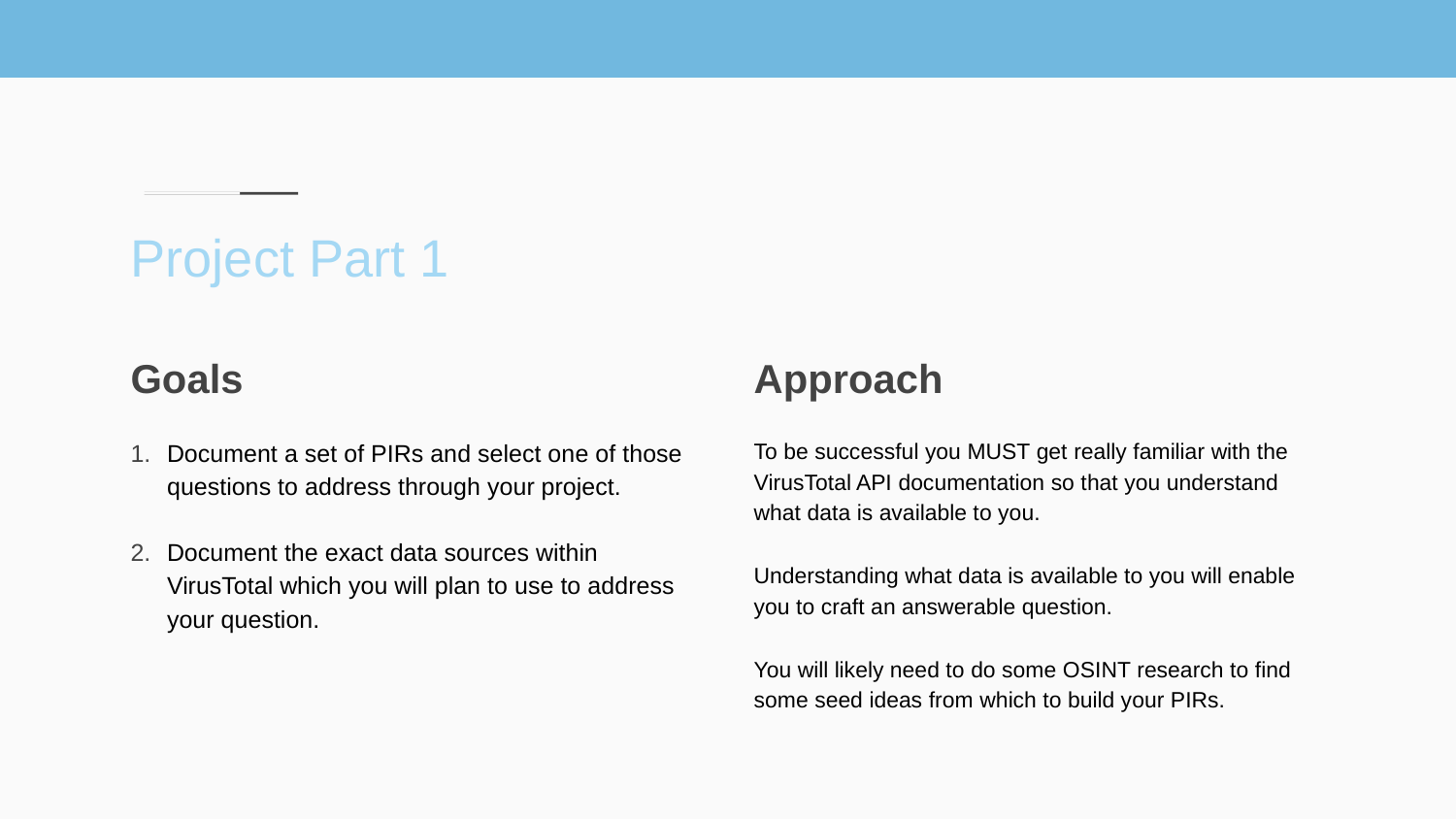

# Project Part 1
Goals
Document a set of PIRs and select one of those questions to address through your project.
Document the exact data sources within VirusTotal which you will plan to use to address your question.

Approach
To be successful you MUST get really familiar with the VirusTotal API documentation so that you understand what data is available to you.
Understanding what data is available to you will enable you to craft an answerable question.
You will likely need to do some OSINT research to find some seed ideas from which to build your PIRs.